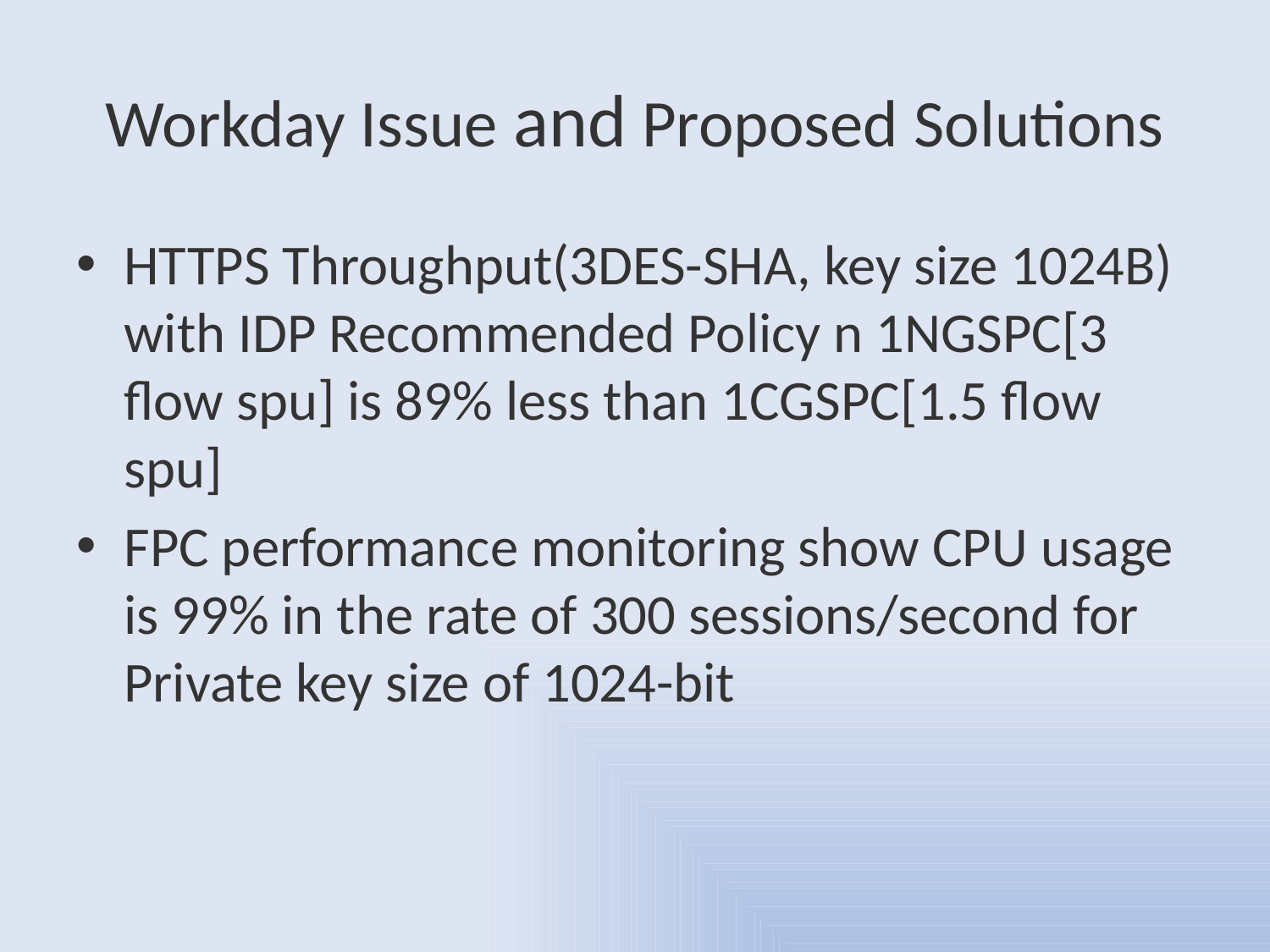

# Workday Issue and Proposed Solutions
HTTPS Throughput(3DES-SHA, key size 1024B) with IDP Recommended Policy n 1NGSPC[3 flow spu] is 89% less than 1CGSPC[1.5 flow spu]
FPC performance monitoring show CPU usage is 99% in the rate of 300 sessions/second for Private key size of 1024-bit